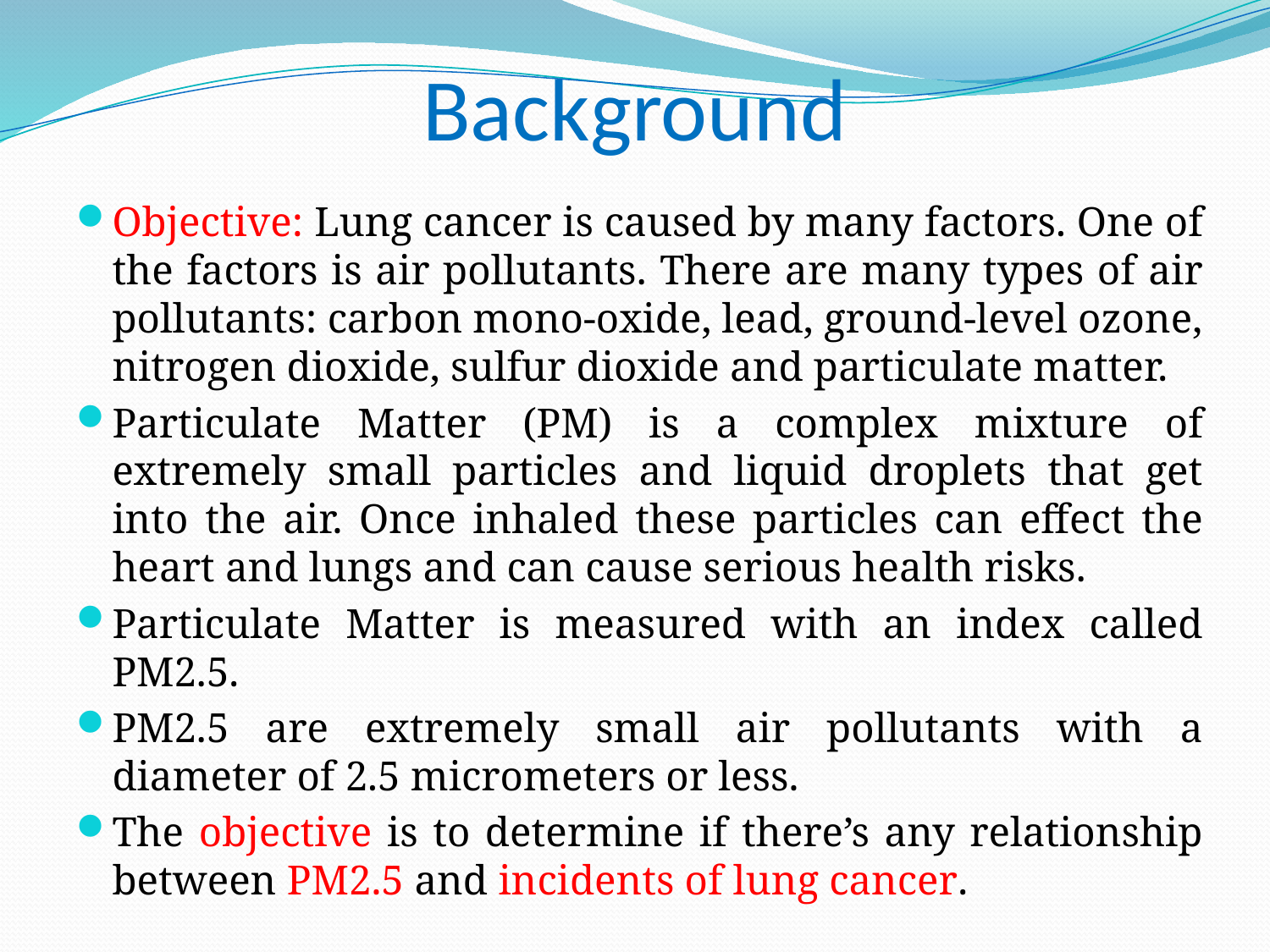

# Background
Objective: Lung cancer is caused by many factors. One of the factors is air pollutants. There are many types of air pollutants: carbon mono-oxide, lead, ground-level ozone, nitrogen dioxide, sulfur dioxide and particulate matter.
Particulate Matter (PM) is a complex mixture of extremely small particles and liquid droplets that get into the air. Once inhaled these particles can effect the heart and lungs and can cause serious health risks.
Particulate Matter is measured with an index called PM2.5.
PM2.5 are extremely small air pollutants with a diameter of 2.5 micrometers or less.
The objective is to determine if there’s any relationship between PM2.5 and incidents of lung cancer.